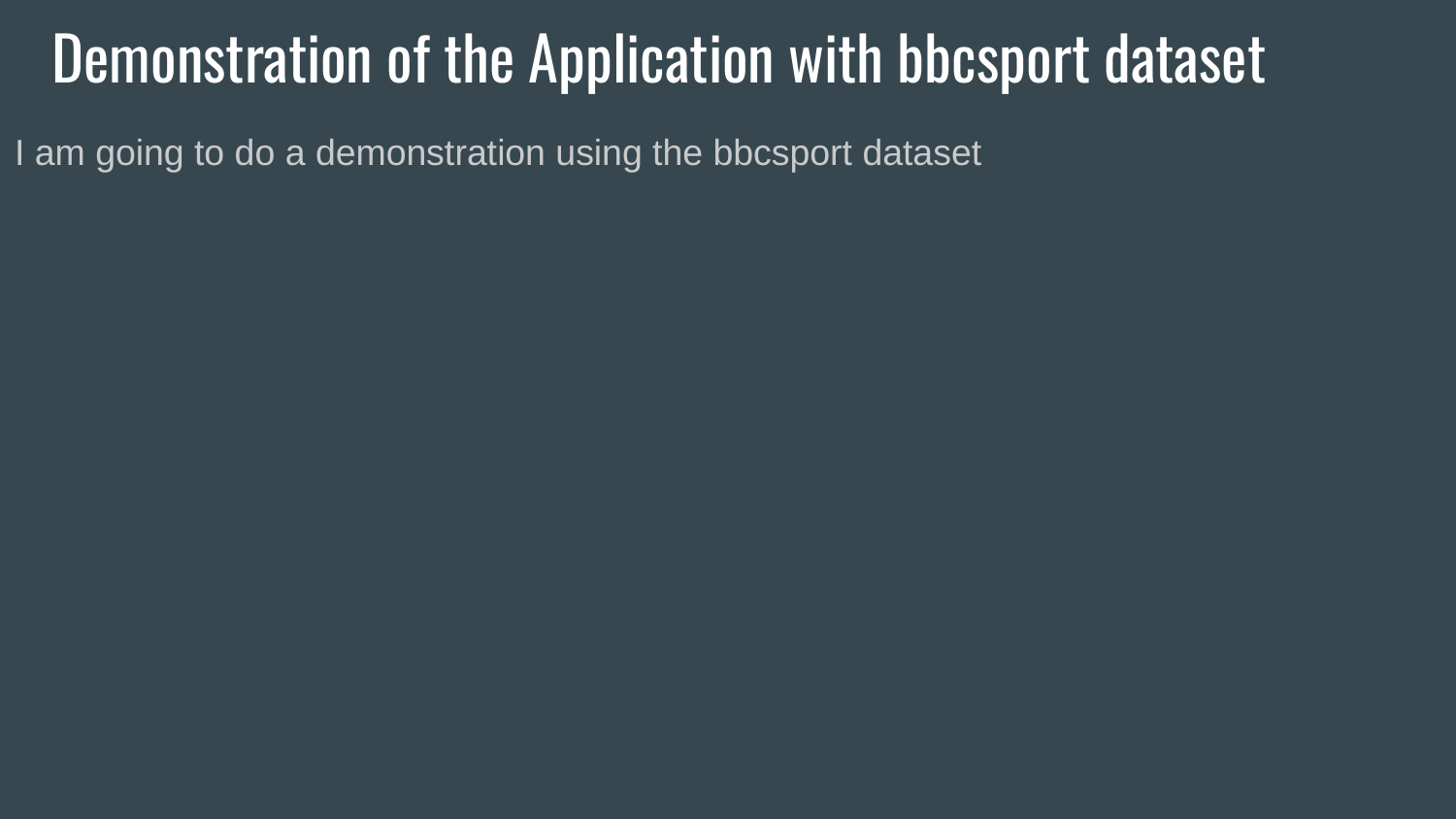

# Demonstration of the Application with bbcsport dataset
I am going to do a demonstration using the bbcsport dataset